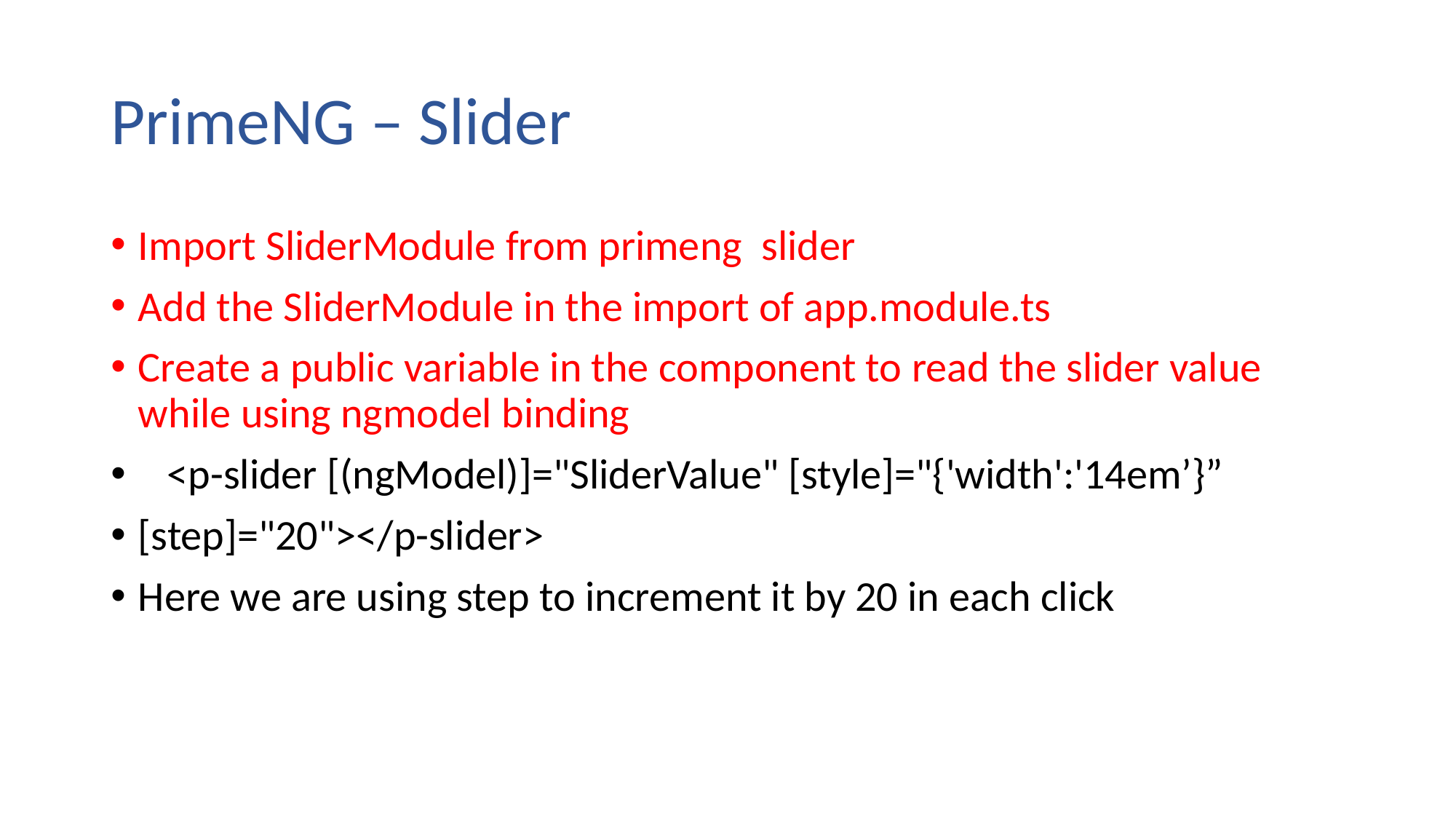

# PrimeNG – Slider
Import SliderModule from primeng  slider
Add the SliderModule in the import of app.module.ts
Create a public variable in the component to read the slider value while using ngmodel binding
   <p-slider [(ngModel)]="SliderValue" [style]="{'width':'14em’}”
[step]="20"></p-slider>
Here we are using step to increment it by 20 in each click